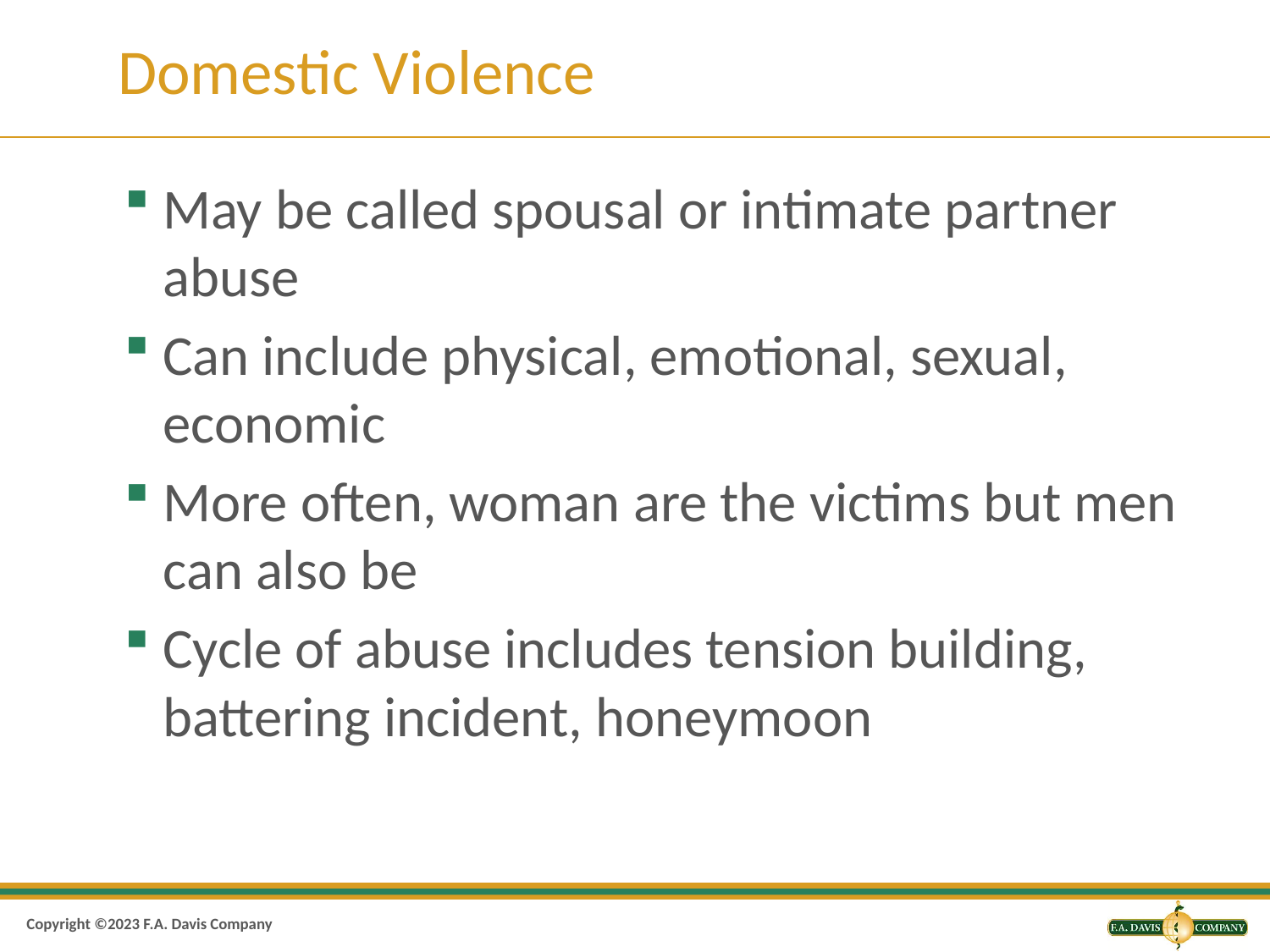

# Domestic Violence
May be called spousal or intimate partner abuse
Can include physical, emotional, sexual, economic
More often, woman are the victims but men can also be
Cycle of abuse includes tension building, battering incident, honeymoon